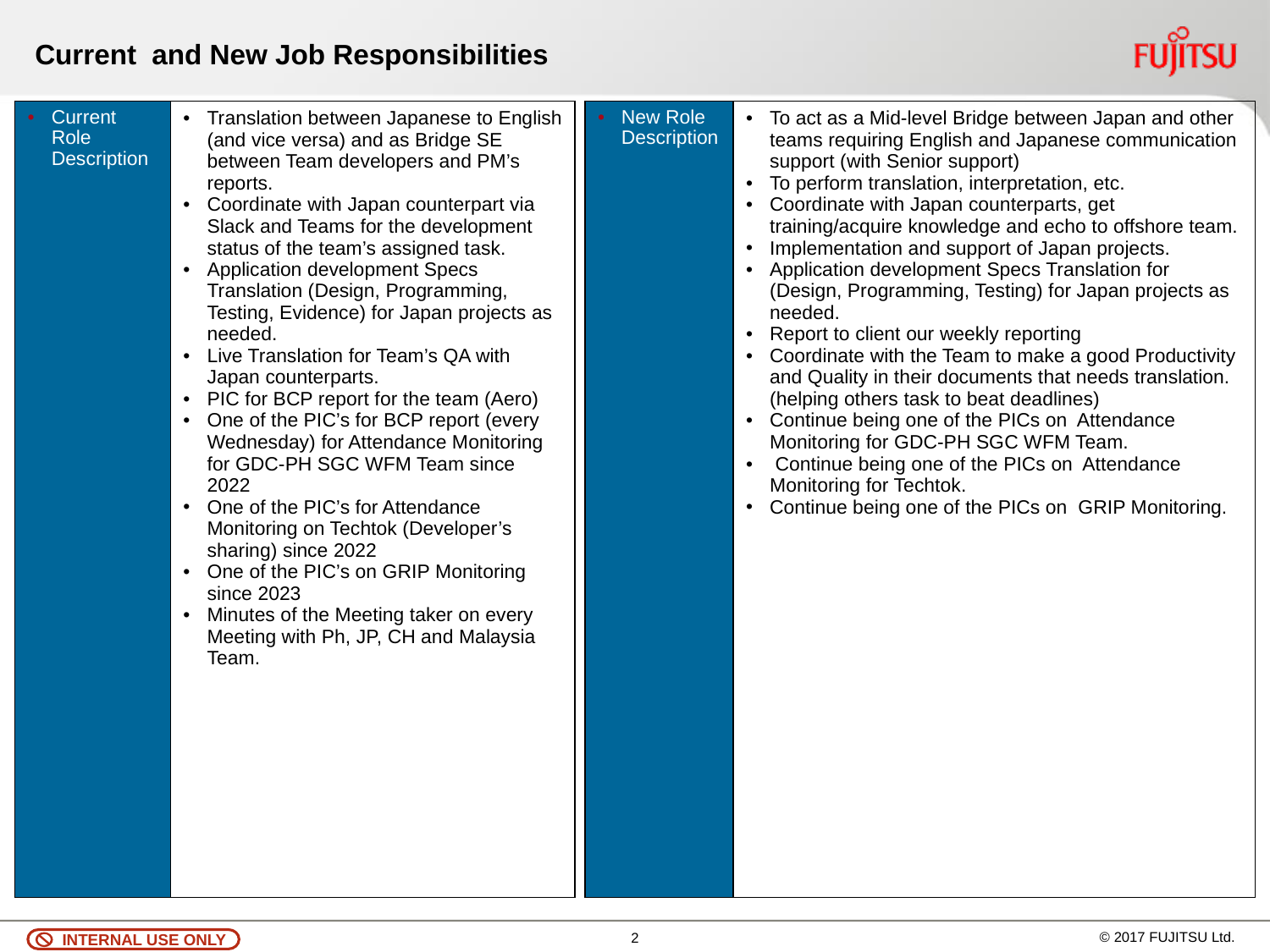

Current  and New Job Responsibilities
| Current Role Description | Translation between Japanese to English (and vice versa) and as Bridge SE between Team developers and PM’s reports. Coordinate with Japan counterpart via Slack and Teams for the development status of the team’s assigned task. Application development Specs Translation (Design, Programming, Testing, Evidence) for Japan projects as needed. Live Translation for Team’s QA with Japan counterparts. PIC for BCP report for the team (Aero) One of the PIC’s for BCP report (every Wednesday) for Attendance Monitoring for GDC-PH SGC WFM Team since 2022 One of the PIC’s for Attendance Monitoring on Techtok (Developer’s sharing) since 2022 One of the PIC’s on GRIP Monitoring since 2023 Minutes of the Meeting taker on every Meeting with Ph, JP, CH and Malaysia Team. |
| --- | --- |
| New Role Description | To act as a Mid-level Bridge between Japan and other teams requiring English and Japanese communication support (with Senior support) To perform translation, interpretation, etc. Coordinate with Japan counterparts, get training/acquire knowledge and echo to offshore team. Implementation and support of Japan projects. Application development Specs Translation for (Design, Programming, Testing) for Japan projects as needed. Report to client our weekly reporting Coordinate with the Team to make a good Productivity and Quality in their documents that needs translation. (helping others task to beat deadlines) Continue being one of the PICs on Attendance Monitoring for GDC-PH SGC WFM Team. Continue being one of the PICs on Attendance Monitoring for Techtok. Continue being one of the PICs on GRIP Monitoring. |
| --- | --- |